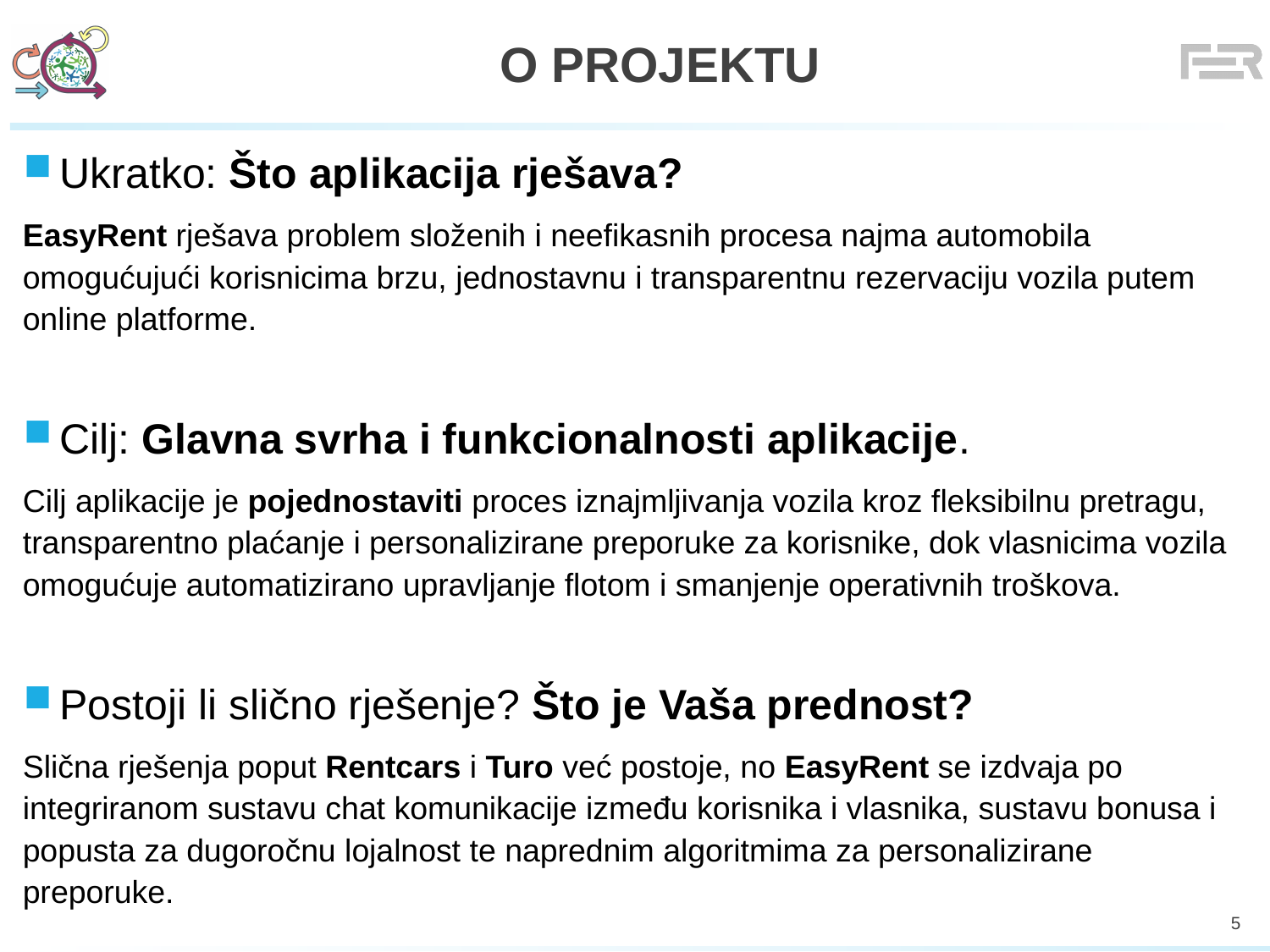

# O projektu
Ukratko: Što aplikacija rješava?
EasyRent rješava problem složenih i neefikasnih procesa najma automobila omogućujući korisnicima brzu, jednostavnu i transparentnu rezervaciju vozila putem online platforme.

Cilj: Glavna svrha i funkcionalnosti aplikacije.
Cilj aplikacije je pojednostaviti proces iznajmljivanja vozila kroz fleksibilnu pretragu, transparentno plaćanje i personalizirane preporuke za korisnike, dok vlasnicima vozila omogućuje automatizirano upravljanje flotom i smanjenje operativnih troškova.

Postoji li slično rješenje? Što je Vaša prednost?
Slična rješenja poput Rentcars i Turo već postoje, no EasyRent se izdvaja po integriranom sustavu chat komunikacije između korisnika i vlasnika, sustavu bonusa i popusta za dugoročnu lojalnost te naprednim algoritmima za personalizirane preporuke.
5